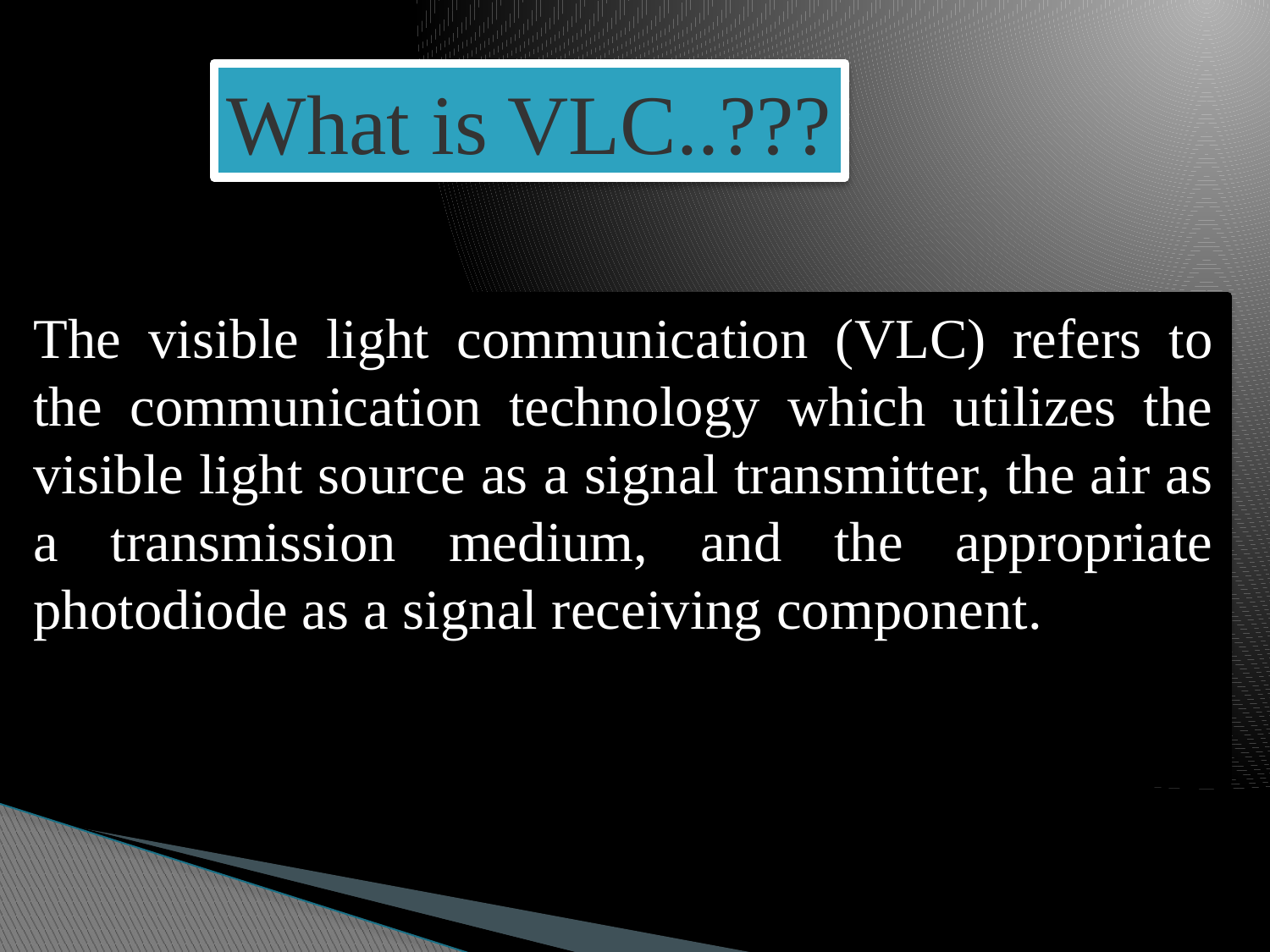

What is VLC..???
The visible light communication (VLC) refers to the communication technology which utilizes the visible light source as a signal transmitter, the air as a transmission medium, and the appropriate photodiode as a signal receiving component.